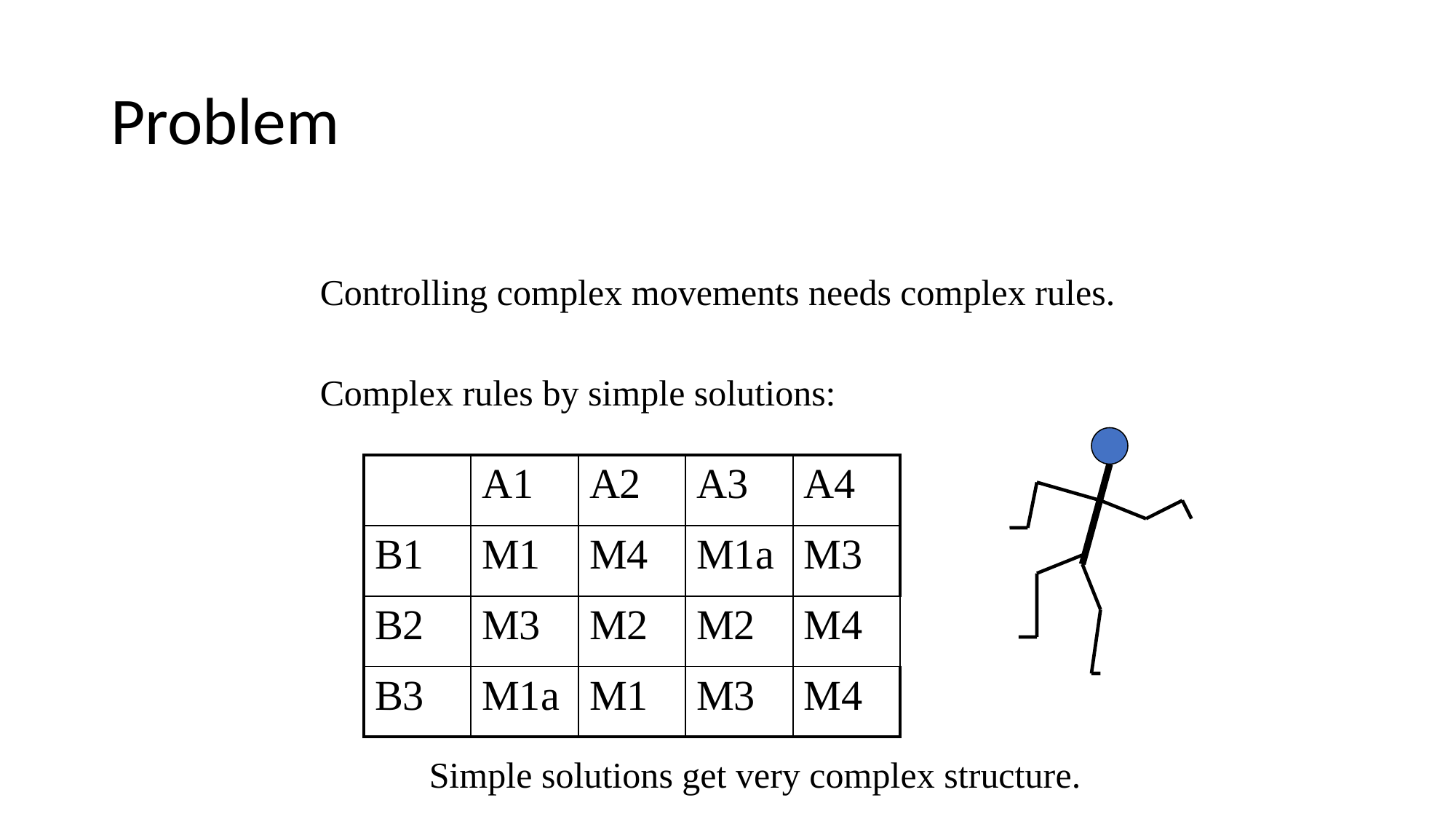

# Problem
Controlling complex movements needs complex rules.
Complex rules by simple solutions:

|  | A1 | A2 | A3 | A4 |
| --- | --- | --- | --- | --- |
| B1 | M1 | M4 | M1a | M3 |
| B2 | M3 | M2 | M2 | M4 |
| B3 | M1a | M1 | M3 | M4 |

Simple solutions get very complex structure.